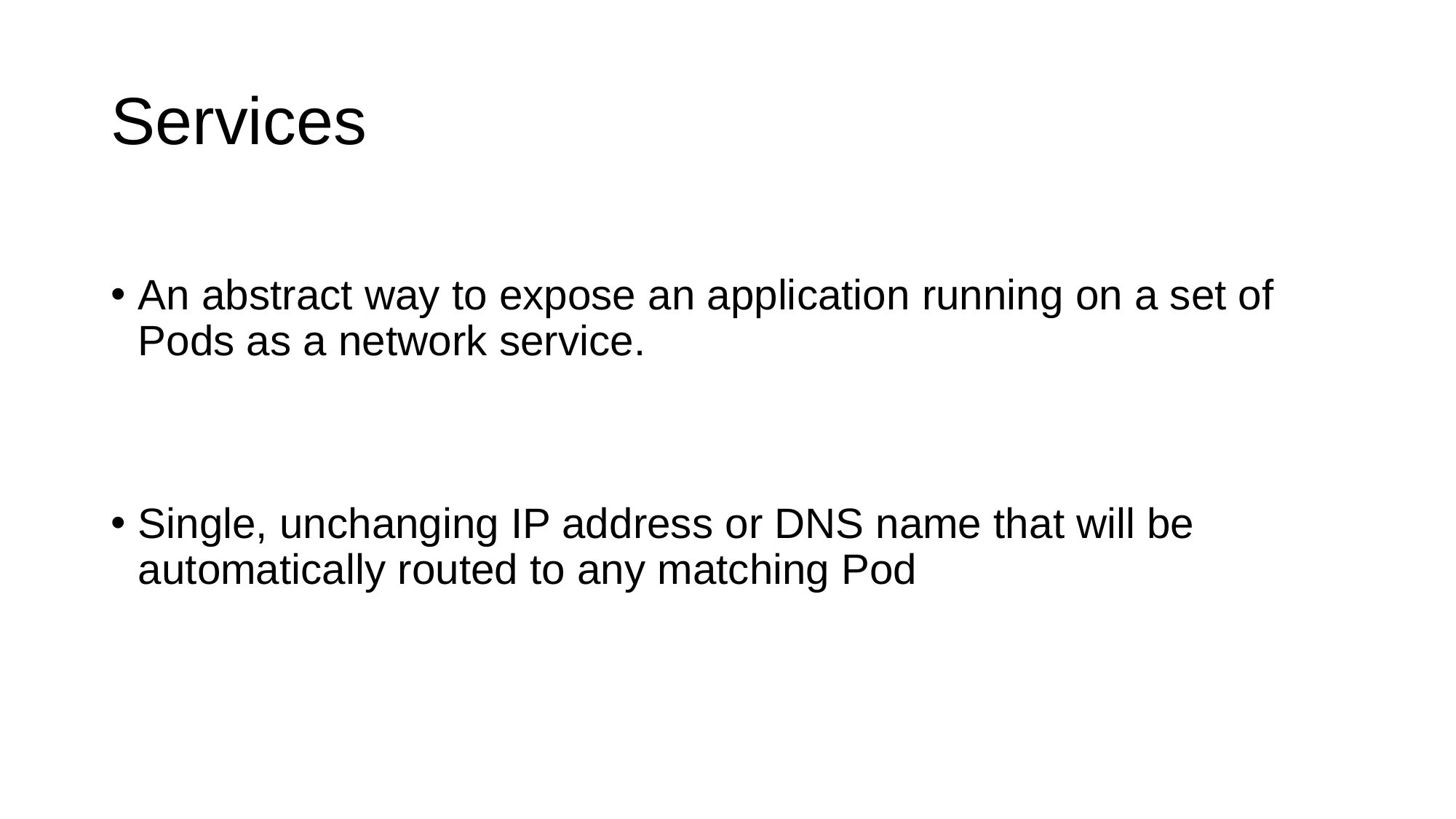

# Services

An abstract way to expose an application running on a set of Pods as a network service.

Single, unchanging IP address or DNS name that will be automatically routed to any matching Pod